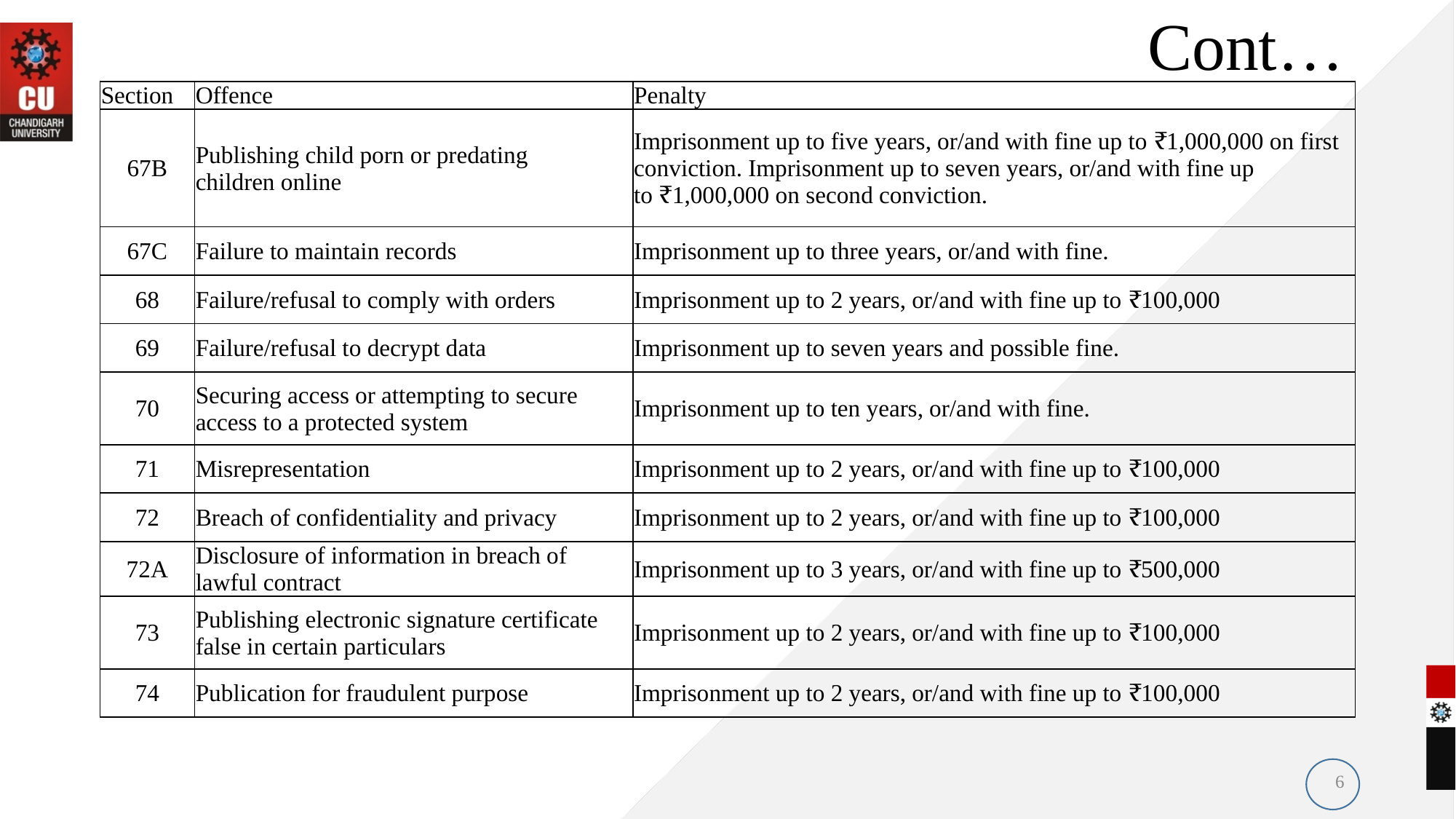

# Cont…
| Section | Offence | Penalty |
| --- | --- | --- |
| 67B | Publishing child porn or predating children online | Imprisonment up to five years, or/and with fine up to ₹1,000,000 on first conviction. Imprisonment up to seven years, or/and with fine up to ₹1,000,000 on second conviction. |
| 67C | Failure to maintain records | Imprisonment up to three years, or/and with fine. |
| 68 | Failure/refusal to comply with orders | Imprisonment up to 2 years, or/and with fine up to ₹100,000 |
| 69 | Failure/refusal to decrypt data | Imprisonment up to seven years and possible fine. |
| 70 | Securing access or attempting to secure access to a protected system | Imprisonment up to ten years, or/and with fine. |
| 71 | Misrepresentation | Imprisonment up to 2 years, or/and with fine up to ₹100,000 |
| 72 | Breach of confidentiality and privacy | Imprisonment up to 2 years, or/and with fine up to ₹100,000 |
| 72A | Disclosure of information in breach of lawful contract | Imprisonment up to 3 years, or/and with fine up to ₹500,000 |
| 73 | Publishing electronic signature certificate false in certain particulars | Imprisonment up to 2 years, or/and with fine up to ₹100,000 |
| 74 | Publication for fraudulent purpose | Imprisonment up to 2 years, or/and with fine up to ₹100,000 |
6